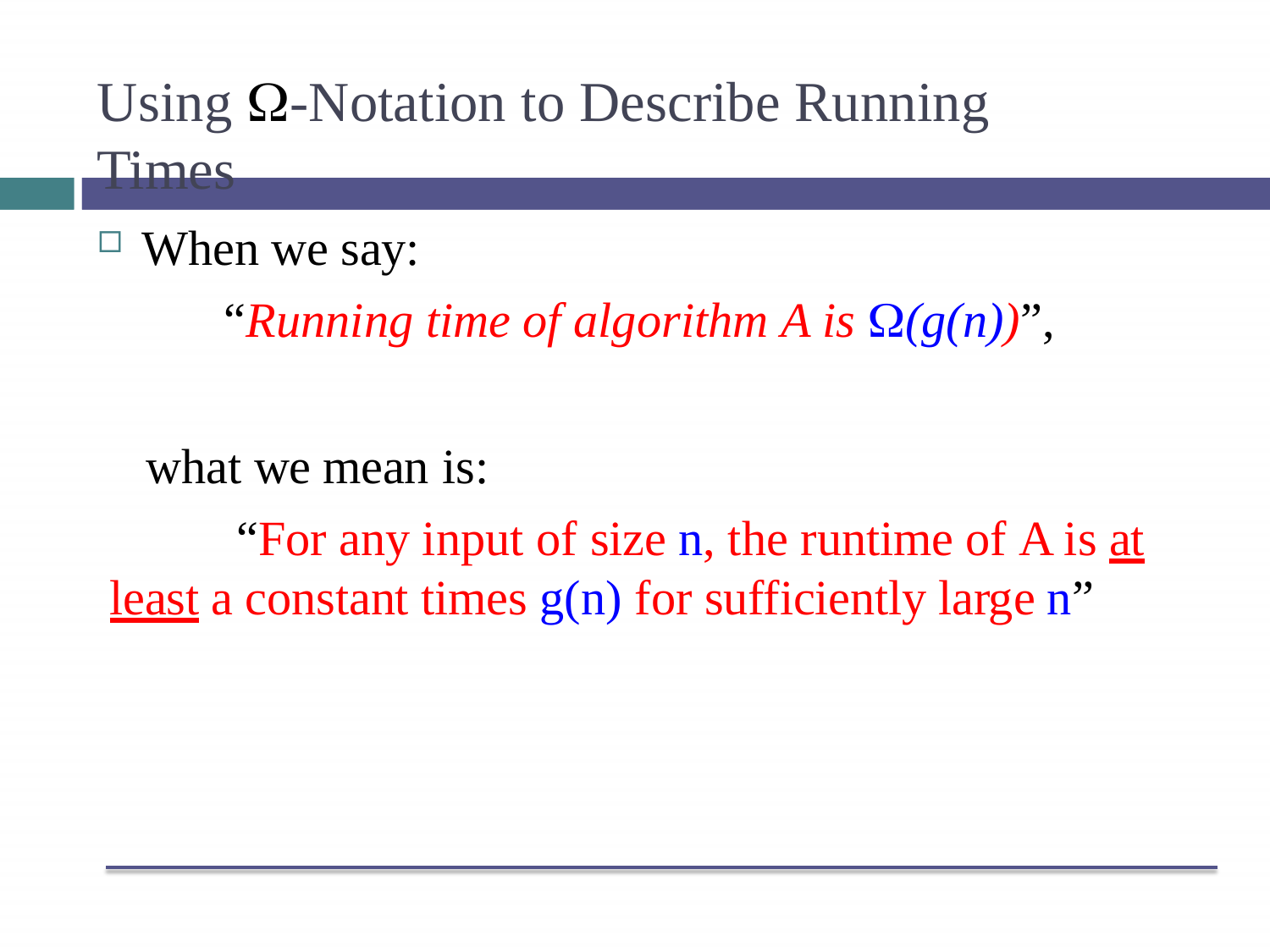

# Using Ω-Notation to Describe Running Times

When we say:
“Running time of algorithm A is Ω(g(n))”,

what we mean is:
“For any input of size n, the runtime of A is at  least a constant times g(n) for sufficiently large n”